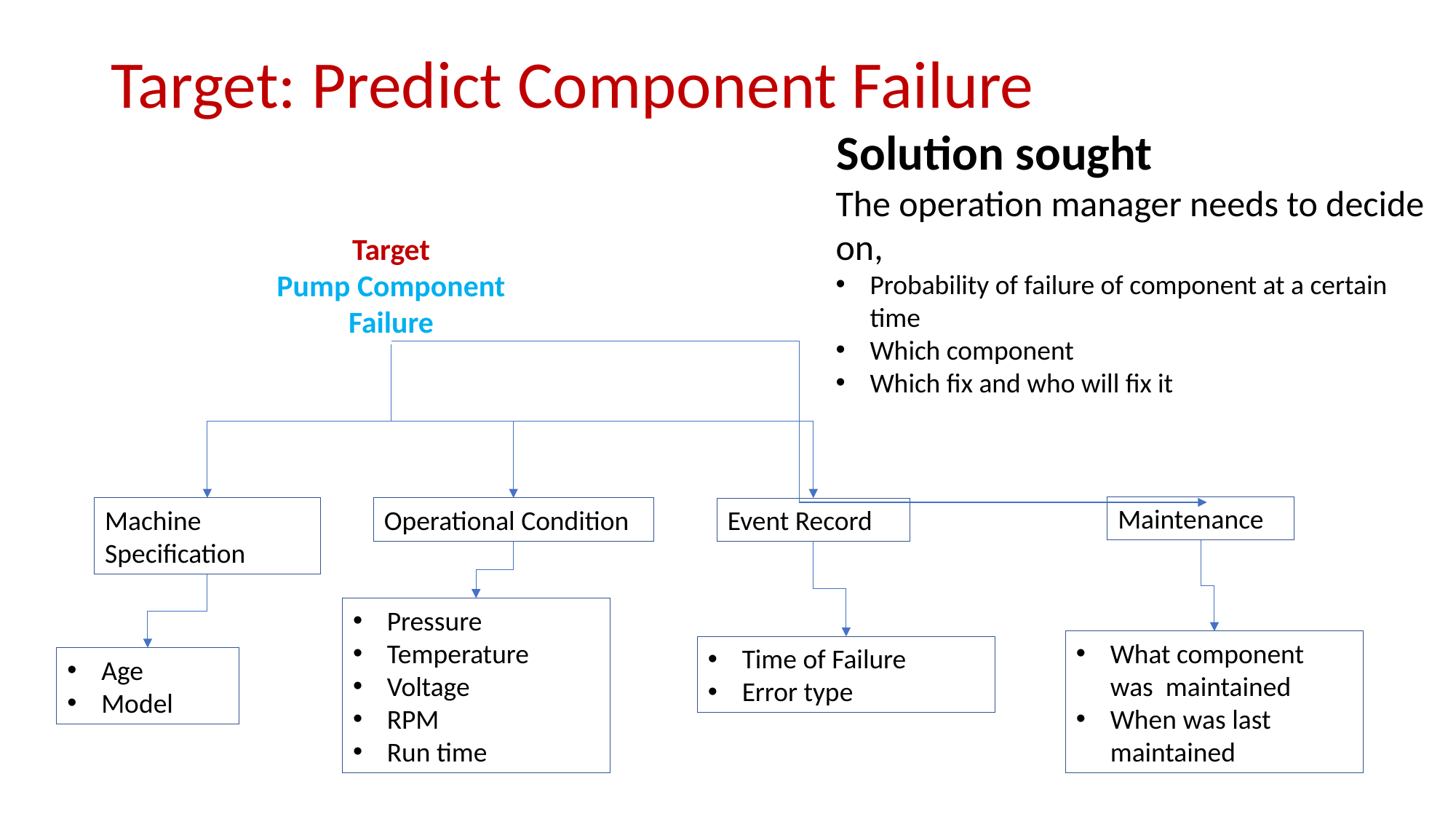

# Target: Predict Component Failure
Solution sought
The operation manager needs to decide on,
Probability of failure of component at a certain time
Which component
Which fix and who will fix it
Target
Pump Component Failure
Maintenance
Machine Specification
Operational Condition
Event Record
Pressure
Temperature
Voltage
RPM
Run time
What component was  maintained
When was last maintained
Time of Failure
Error type
Age
Model